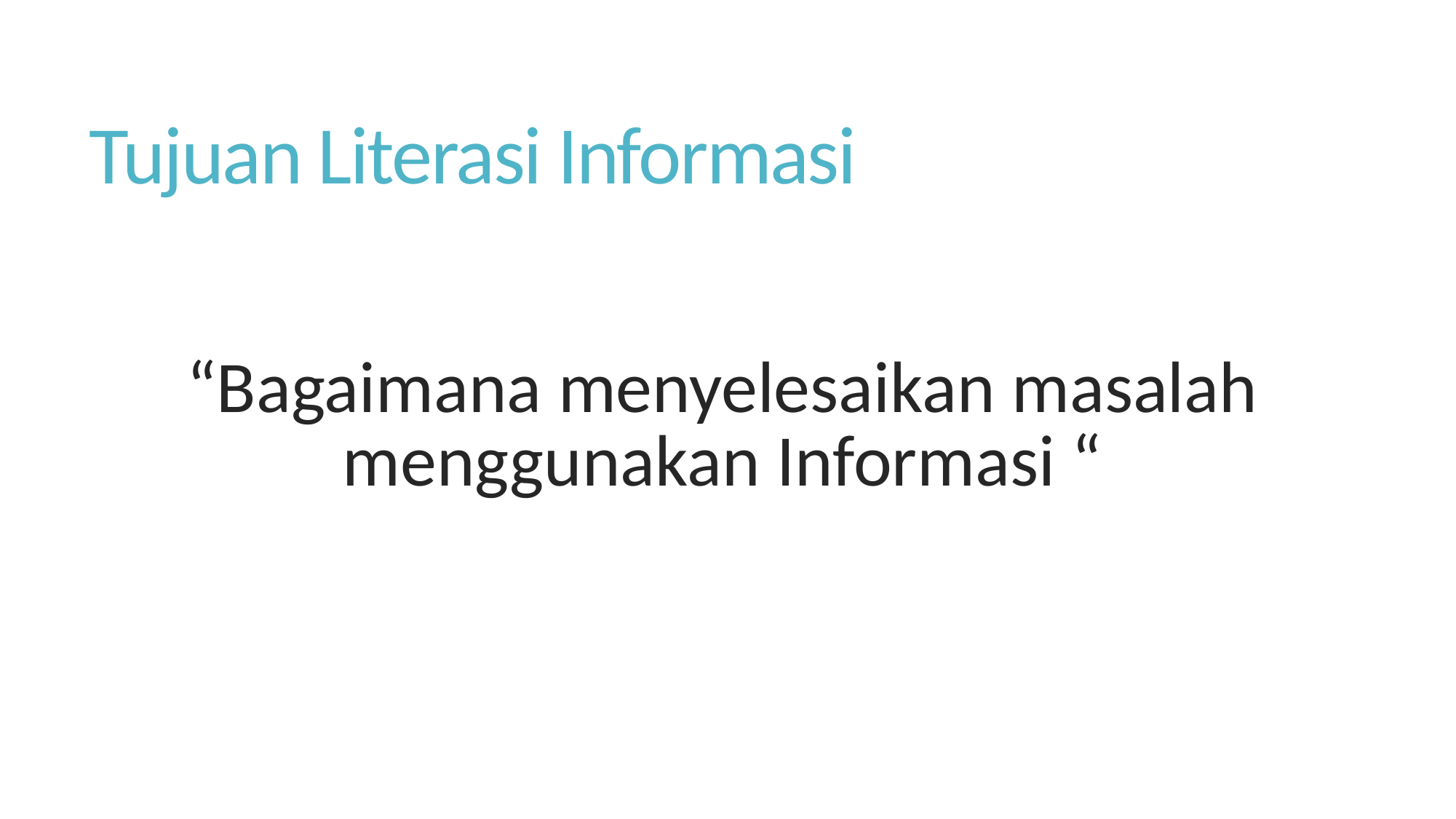

# Tujuan Literasi Informasi

“Bagaimana menyelesaikan masalah menggunakan Informasi “